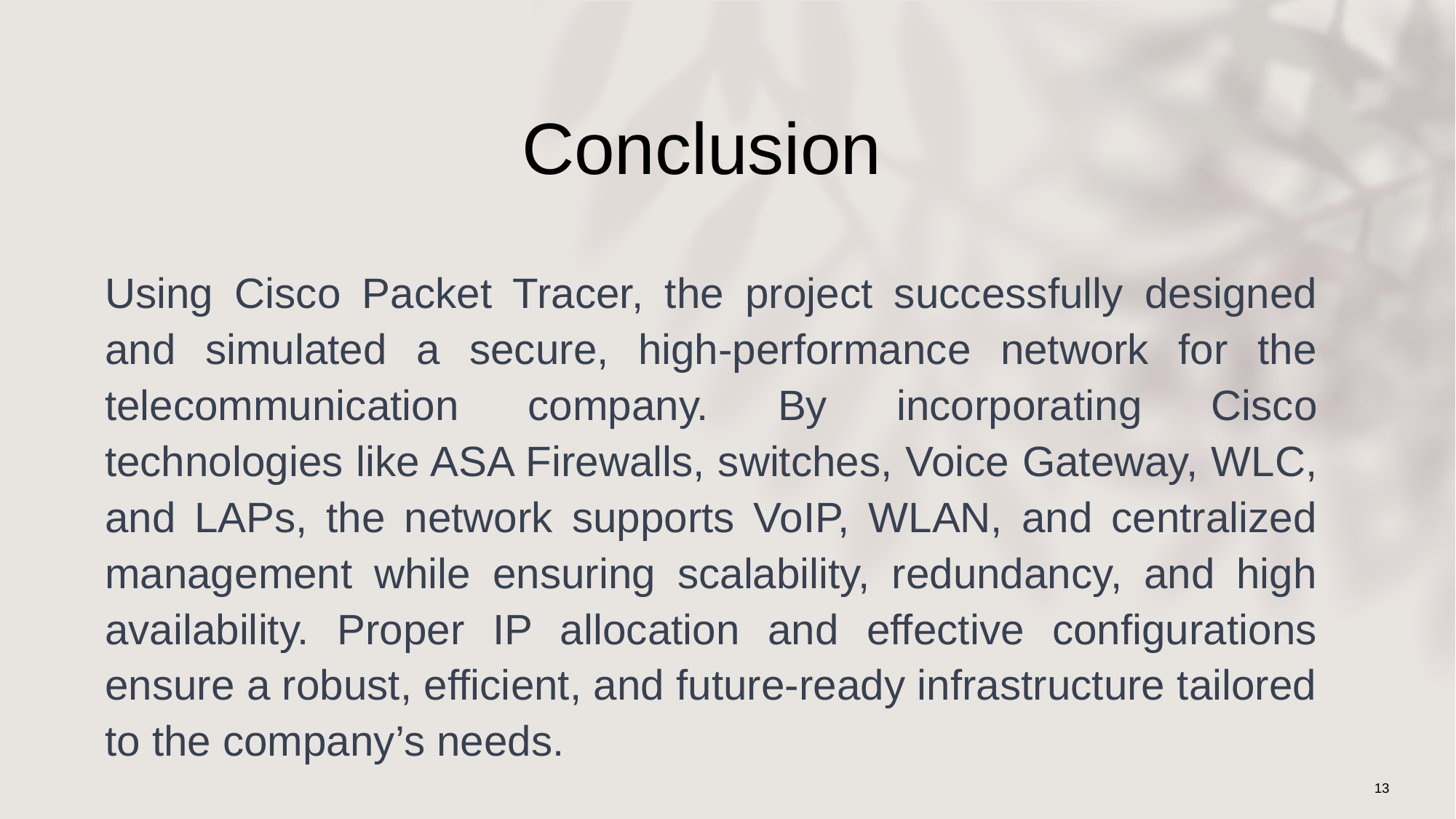

# Conclusion
Using Cisco Packet Tracer, the project successfully designed and simulated a secure, high-performance network for the telecommunication company. By incorporating Cisco technologies like ASA Firewalls, switches, Voice Gateway, WLC, and LAPs, the network supports VoIP, WLAN, and centralized management while ensuring scalability, redundancy, and high availability. Proper IP allocation and effective configurations ensure a robust, efficient, and future-ready infrastructure tailored to the company’s needs.
13